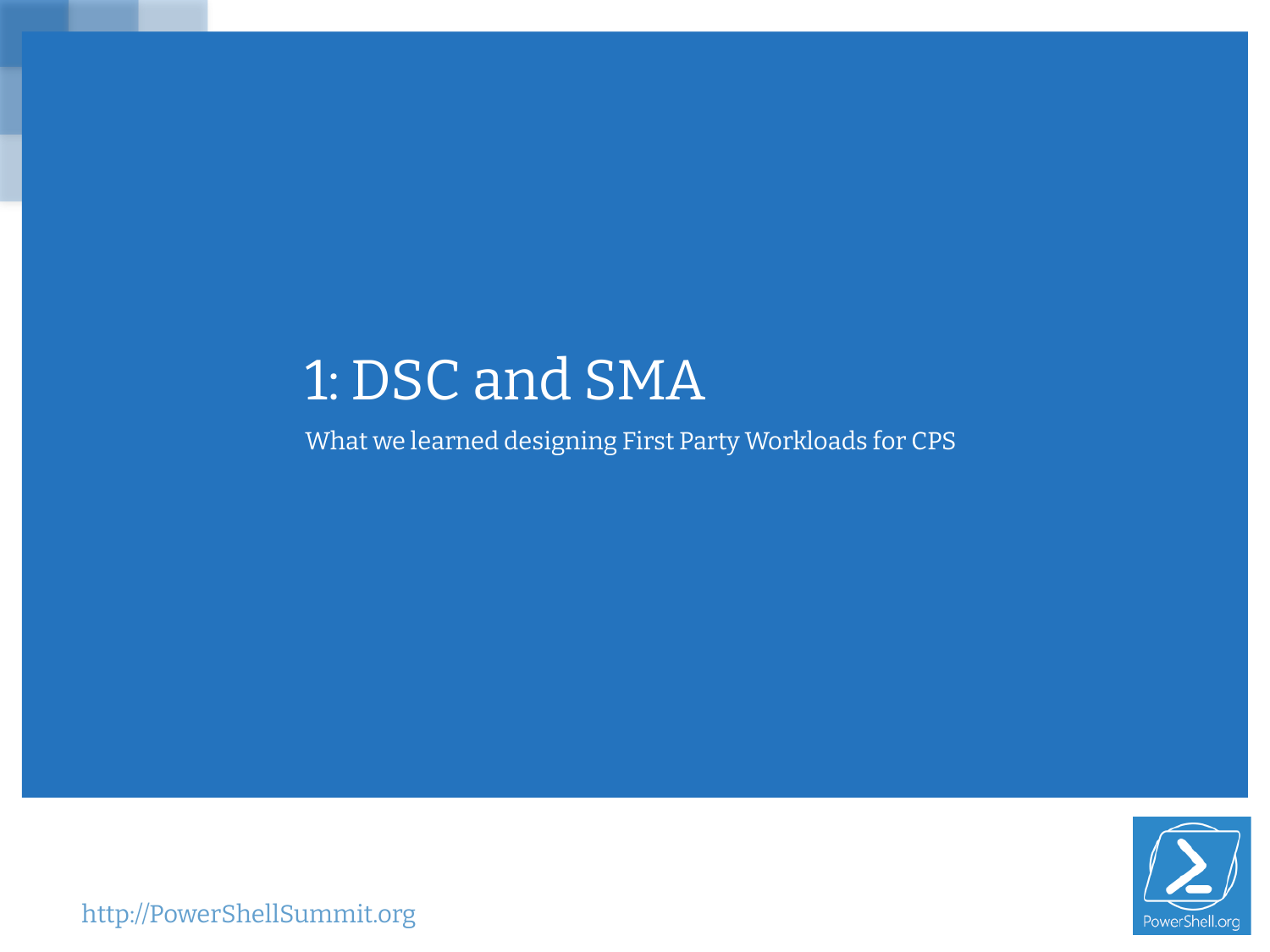

# 1: DSC and SMA
What we learned designing First Party Workloads for CPS